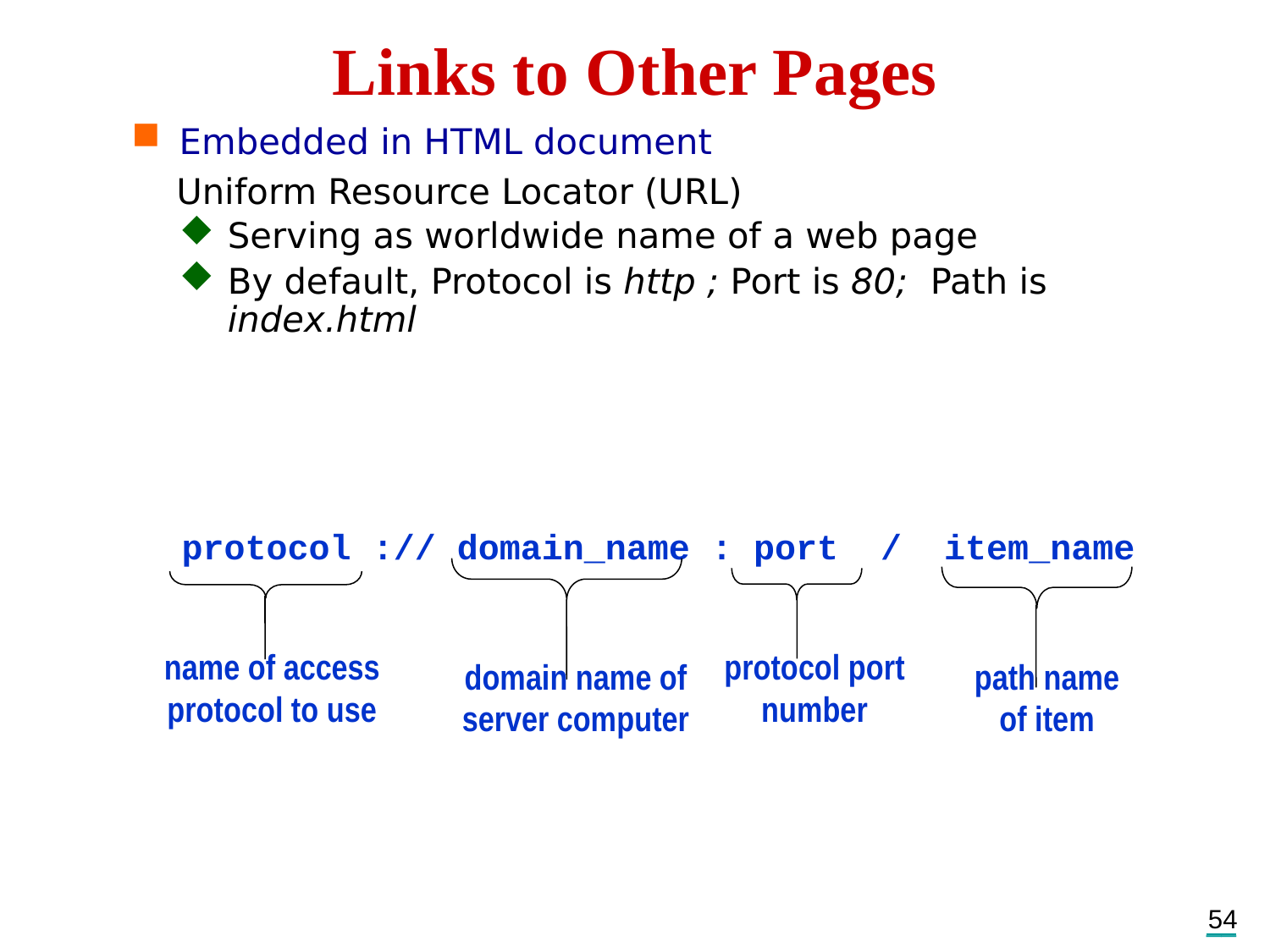

Links to Other Pages
Embedded in HTML document
    Uniform Resource Locator (URL)
Serving as worldwide name of a web page
By default, Protocol is http ; Port is 80;  Path is index.html

protocol :// domain_name : port  /  item_name

name of access
protocol to use
protocol port
number
domain name of
server computer
path name
of item